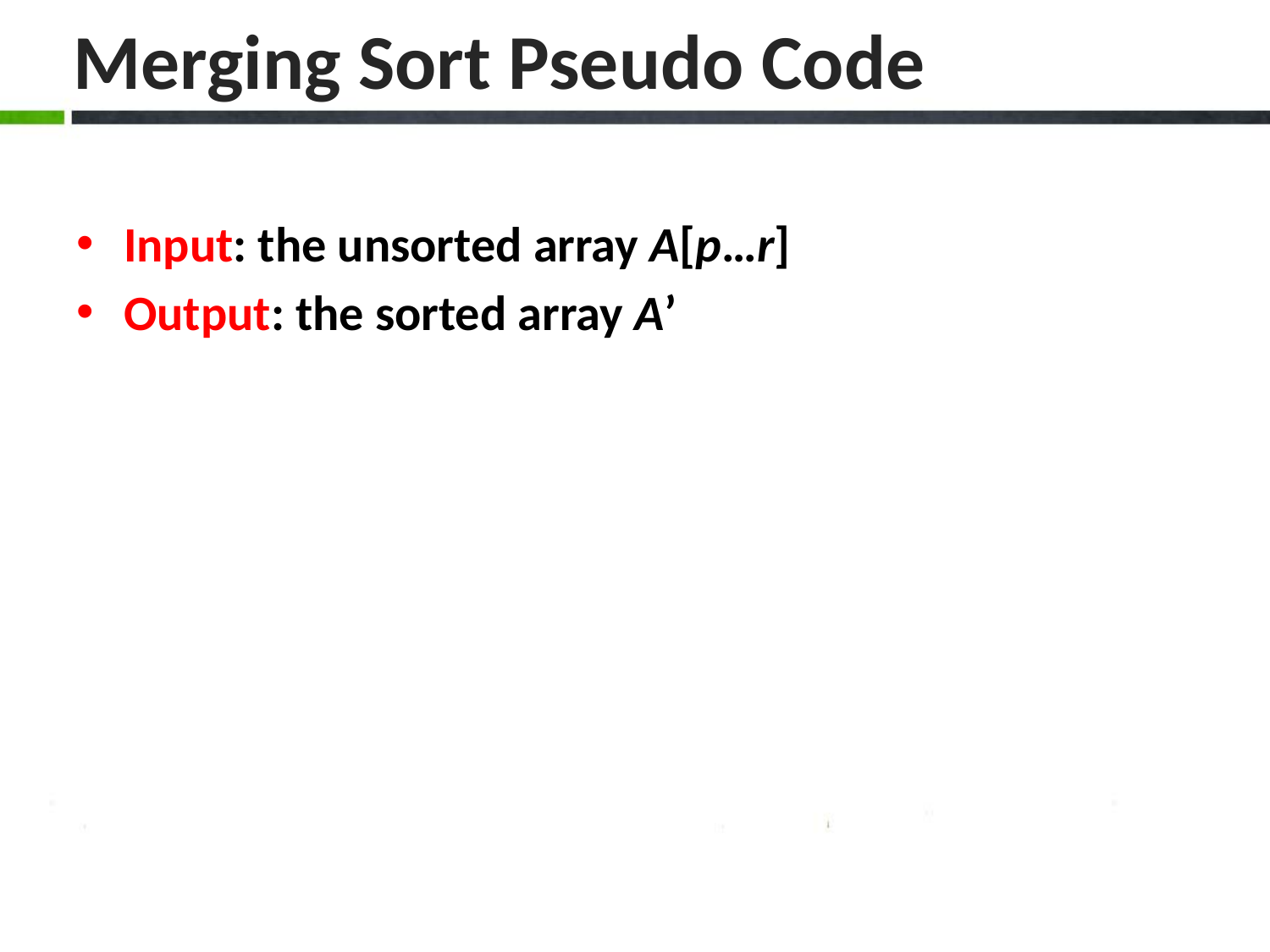

# Merging Sort Pseudo Code
Input: the unsorted array A[p…r]
Output: the sorted array A’